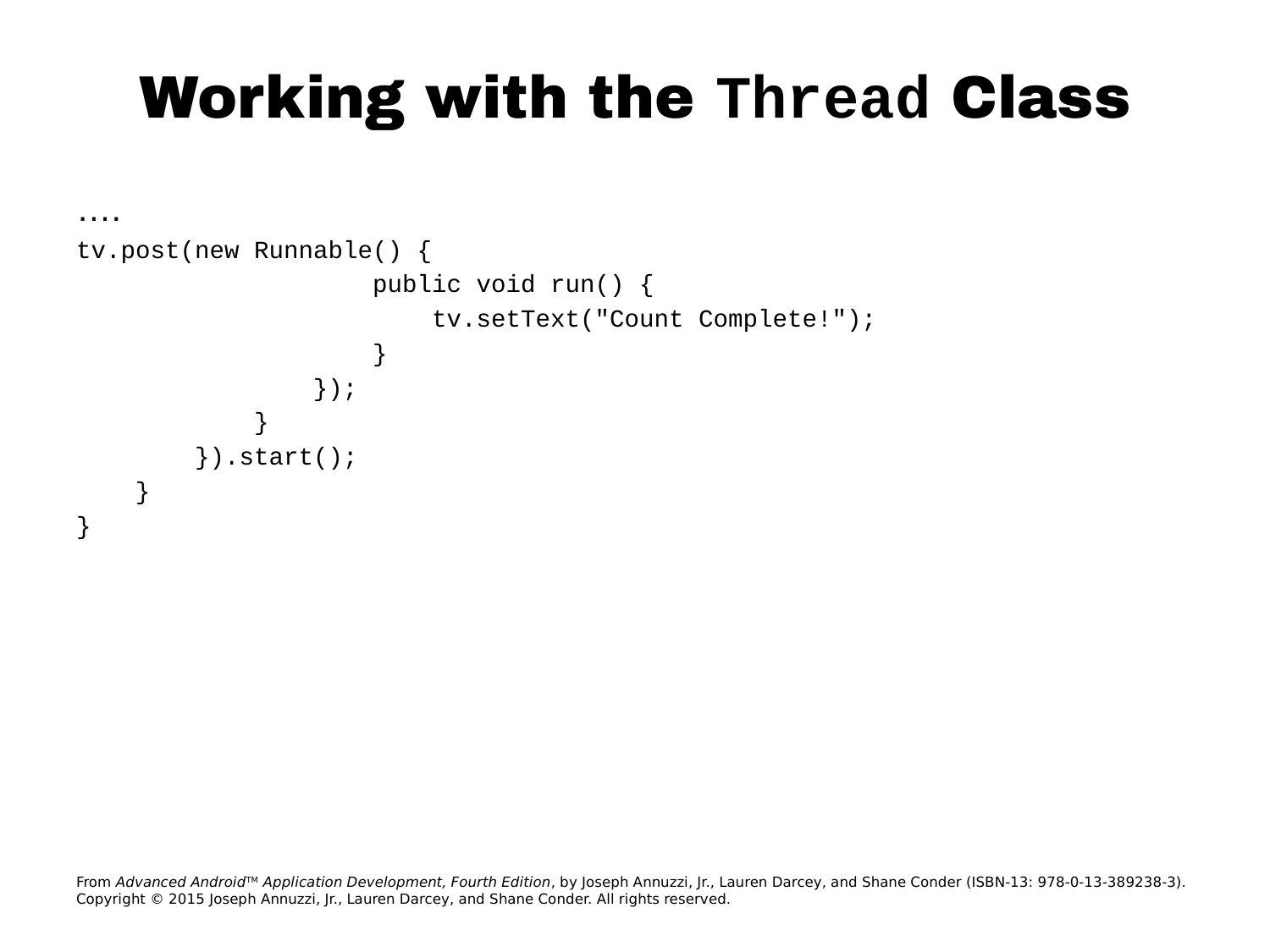

# Working with the Thread Class
….
tv.post(new Runnable() {
                    public void run() {
                        tv.setText("Count Complete!");
                    }
                });
            }
        }).start();
    }
}

From Advanced AndroidTM Application Development, Fourth Edition, by Joseph Annuzzi, Jr., Lauren Darcey, and Shane Conder (ISBN-13: 978-0-13-389238-3). Copyright © 2015 Joseph Annuzzi, Jr., Lauren Darcey, and Shane Conder. All rights reserved.